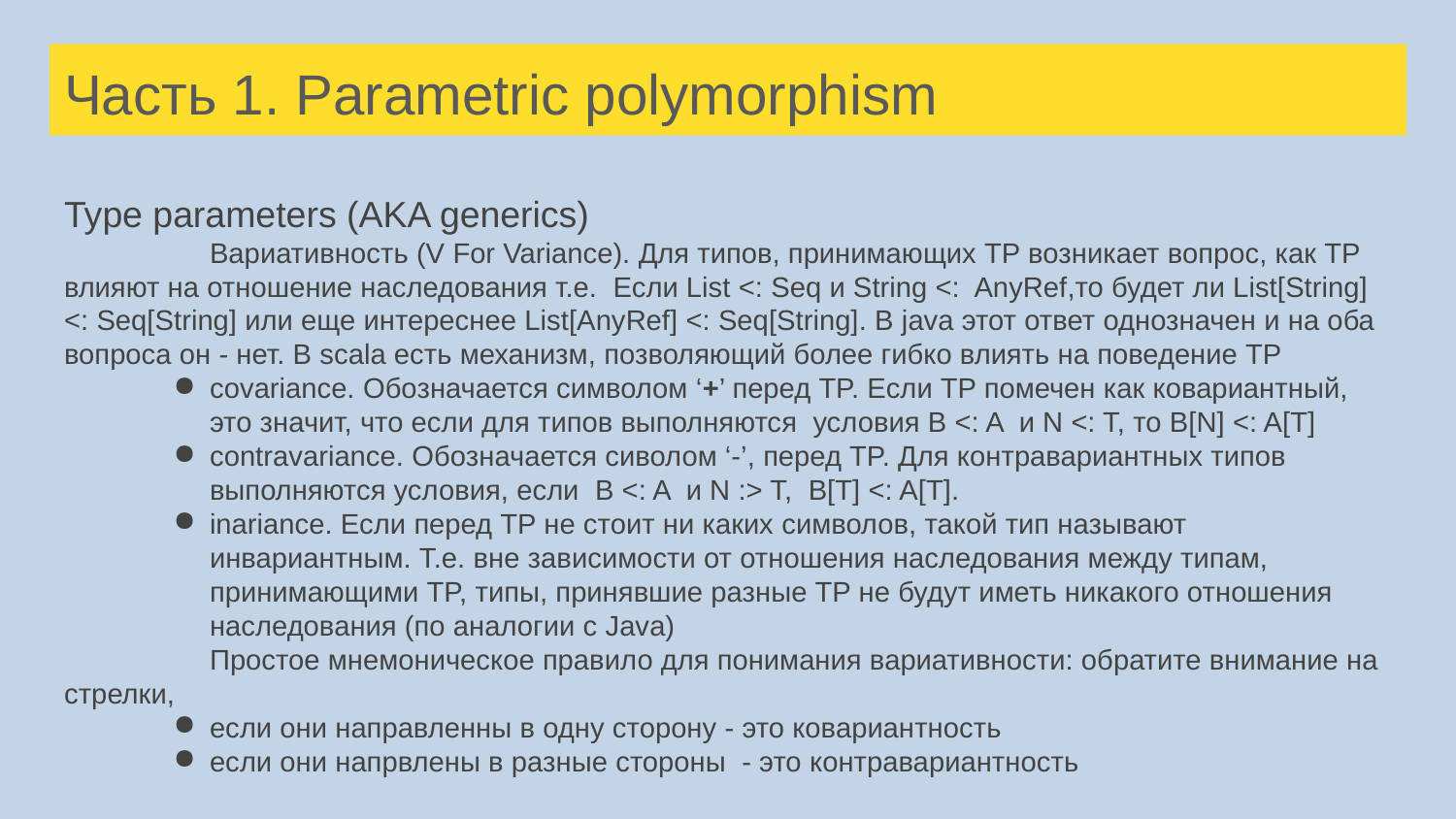

# Часть 1. Parametric polymorphism
Type parameters (AKA generics)
	Вариативность (V For Variance). Для типов, принимающих TP возникает вопрос, как TP влияют на отношение наследования т.е.  Если List <: Seq и String <:  AnyRef,то будет ли List[String] <: Seq[String] или еще интереснее List[AnyRef] <: Seq[String]. В java этот ответ однозначен и на оба вопроса он - нет. В scala есть механизм, позволяющий более гибко влиять на поведение TP
covariance. Обозначается символом ‘+’ перед TP. Если TP помечен как ковариантный, это значит, что если для типов выполняются  условия B <: A  и N <: T, то B[N] <: A[T]
contravariance. Обозначается сиволом ‘-’, перед TP. Для контравариантных типов выполняются условия, если  B <: A  и N :> T,  B[T] <: A[T].
inariance. Если перед TP не стоит ни каких символов, такой тип называют инвариантным. Т.е. вне зависимости от отношения наследования между типам, принимающими TP, типы, принявшие разные TP не будут иметь никакого отношения наследования (по аналогии с Java)
	Простое мнемоническое правило для понимания вариативности: обратите внимание на стрелки,
если они направленны в одну сторону - это ковариантность
если они напрвлены в разные стороны  - это контравариантность